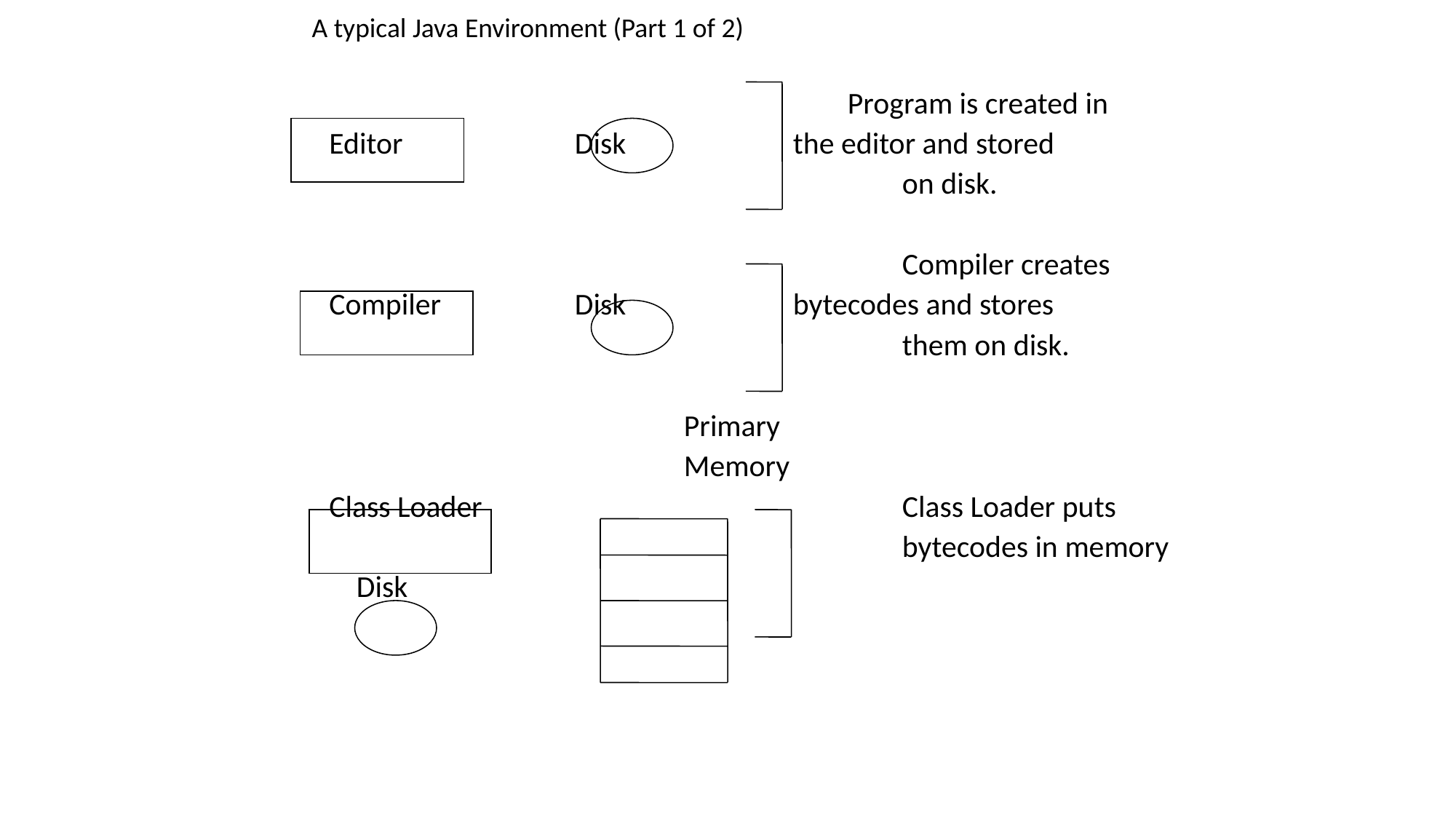

A typical Java Environment (Part 1 of 2)
					Program is created in
Editor		Disk		the editor and stored
						on disk.

						Compiler creates
Compiler		Disk		bytecodes and stores
						them on disk.

				Primary
				Memory
Class Loader				Class Loader puts
						bytecodes in memory
	Disk